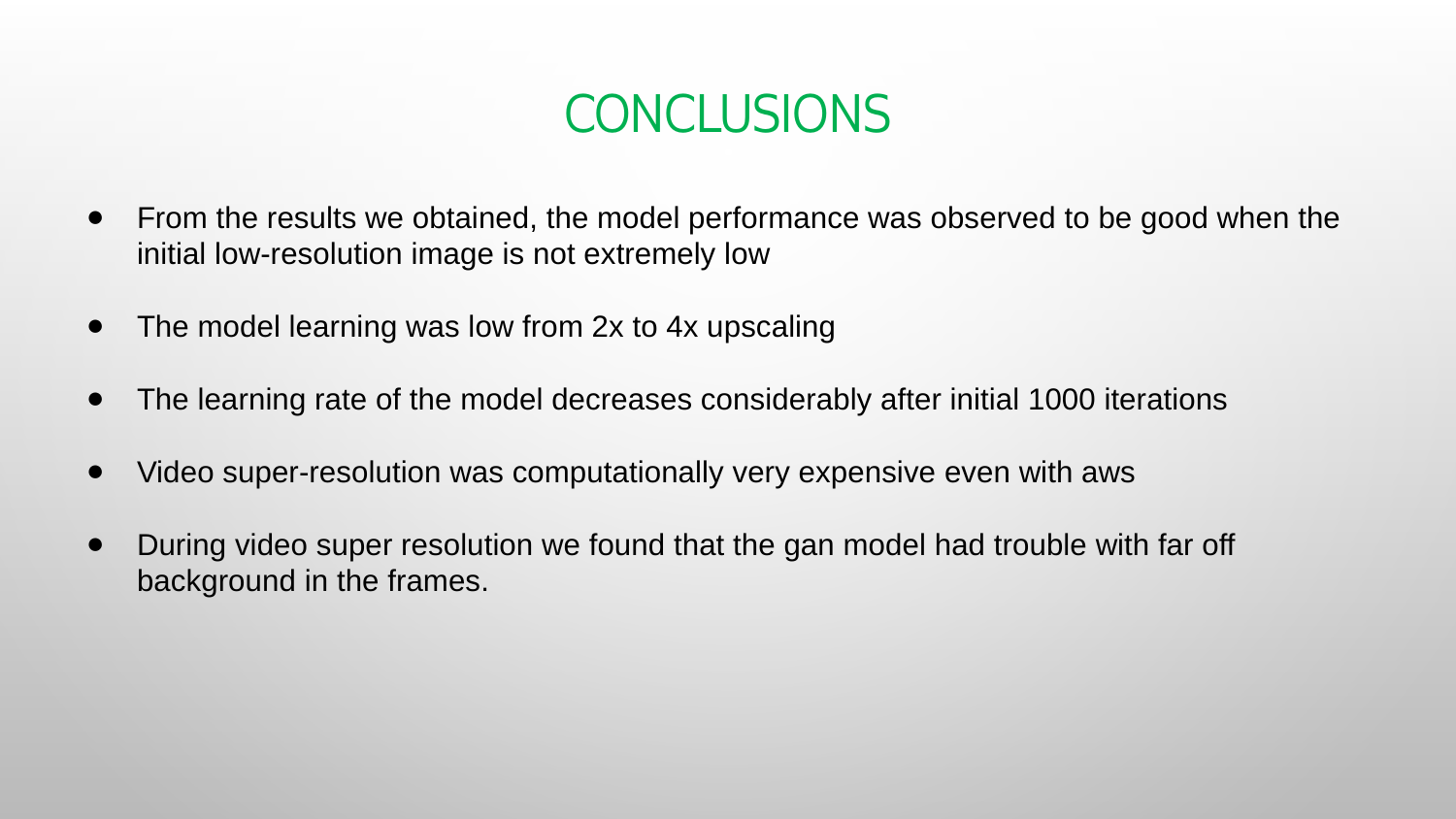

# Conclusions
From the results we obtained, the model performance was observed to be good when the initial low-resolution image is not extremely low

The model learning was low from 2x to 4x upscaling

The learning rate of the model decreases considerably after initial 1000 iterations

Video super-resolution was computationally very expensive even with aws

During video super resolution we found that the gan model had trouble with far off background in the frames.